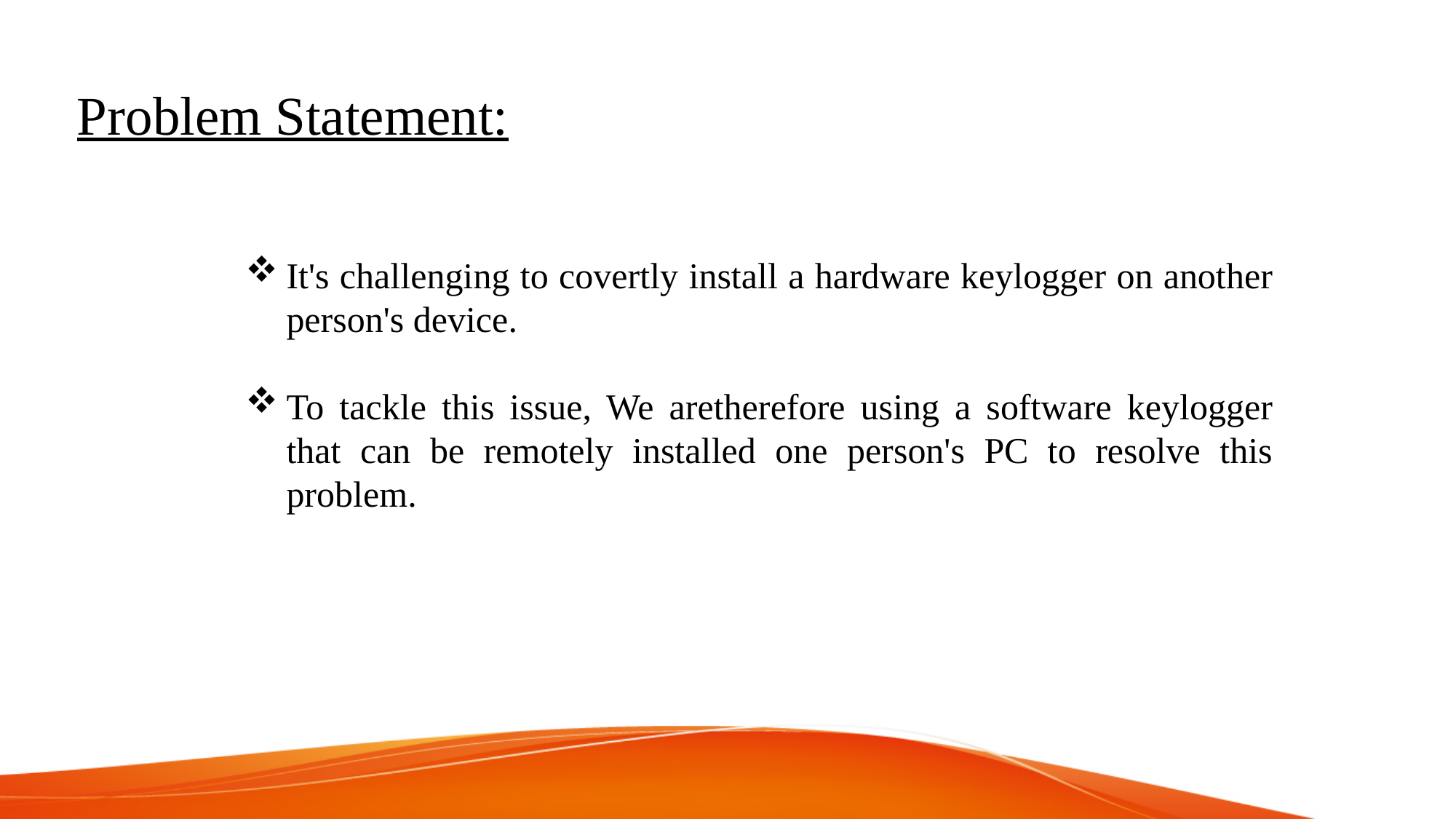

Problem Statement:
It's challenging to covertly install a hardware keylogger on another person's device.

To tackle this issue, We aretherefore using a software keylogger that can be remotely installed one person's PC to resolve this problem.